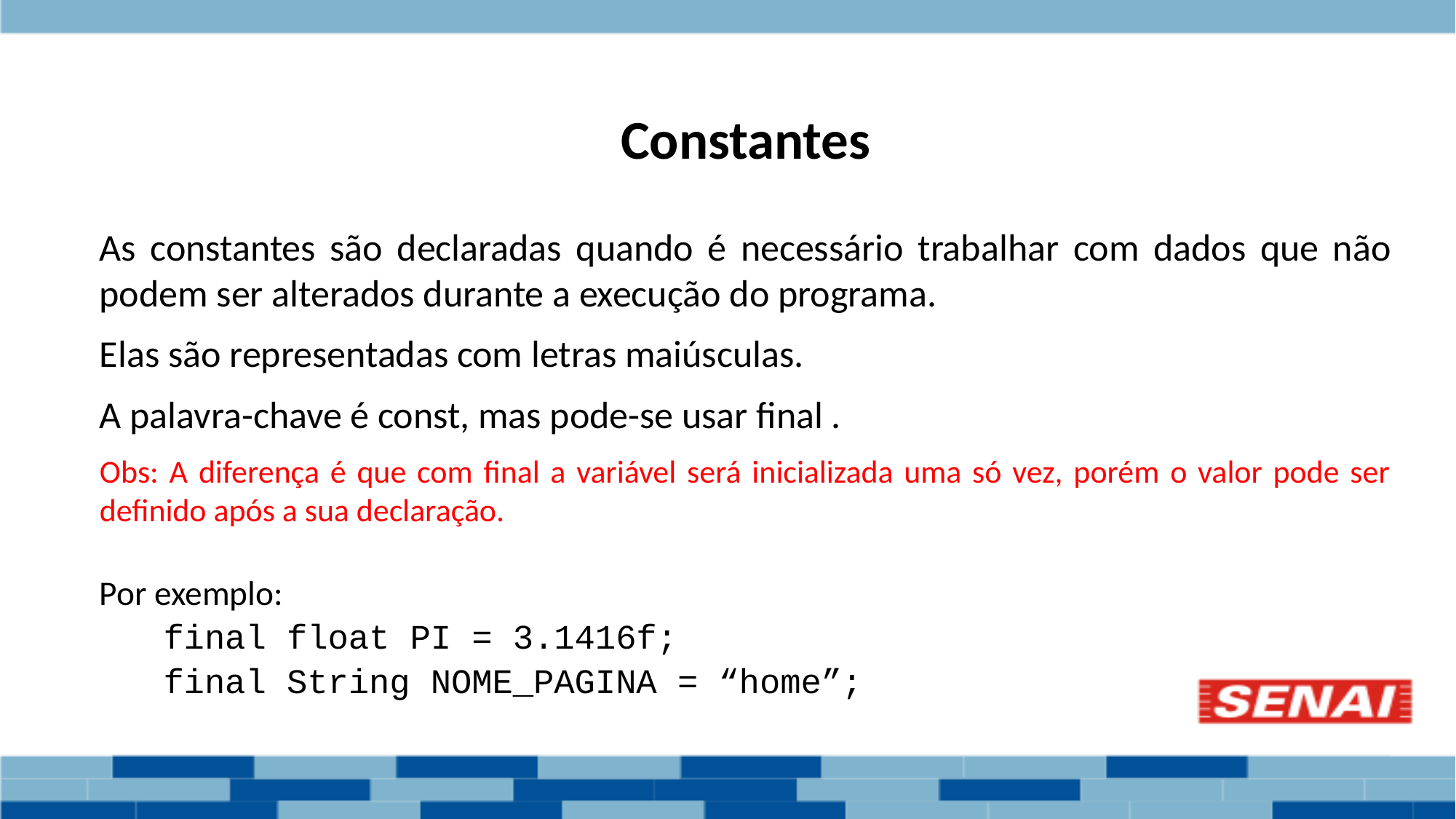

# Constantes
As constantes são declaradas quando é necessário trabalhar com dados que não podem ser alterados durante a execução do programa.
Elas são representadas com letras maiúsculas.
A palavra-chave é const, mas pode-se usar final .
Obs: A diferença é que com final a variável será inicializada uma só vez, porém o valor pode ser definido após a sua declaração.

Por exemplo:
final float PI = 3.1416f;
final String NOME_PAGINA = “home”;